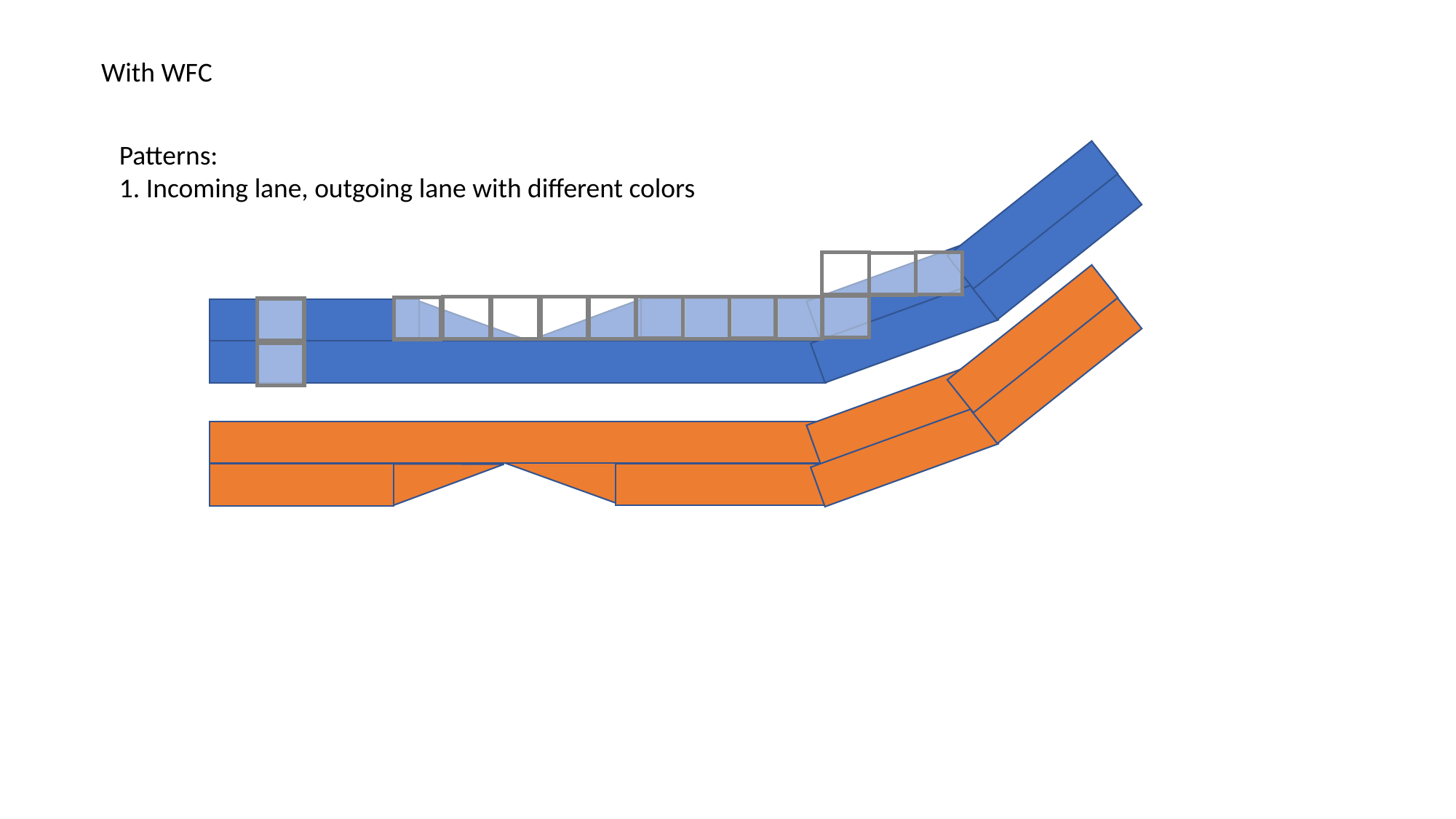

With WFC
Patterns:
1. Incoming lane, outgoing lane with different colors